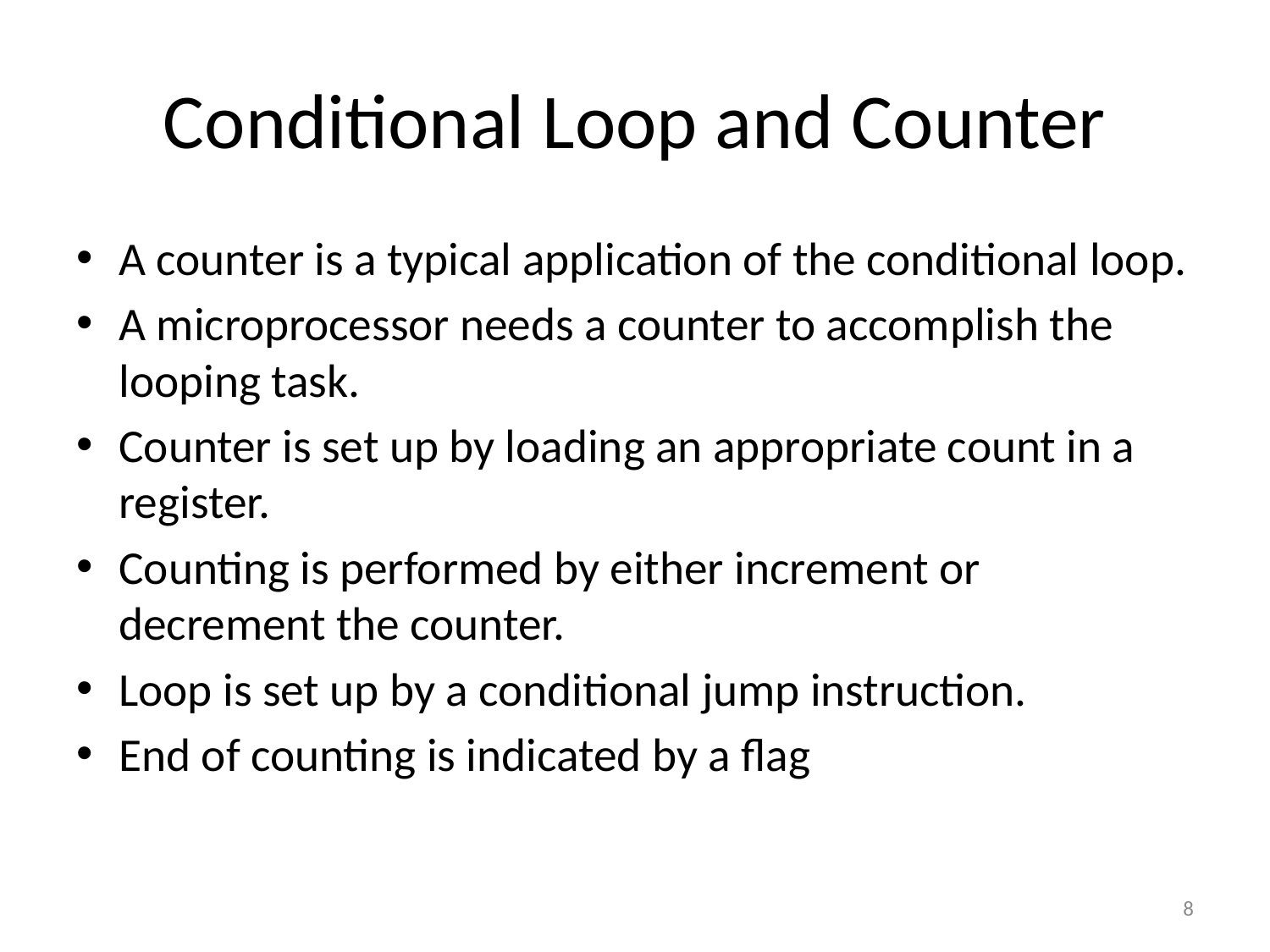

# Conditional Loop and Counter
A counter is a typical application of the conditional loop.
A microprocessor needs a counter to accomplish the looping task.
Counter is set up by loading an appropriate count in a register.
Counting is performed by either increment or decrement the counter.
Loop is set up by a conditional jump instruction.
End of counting is indicated by a flag

8